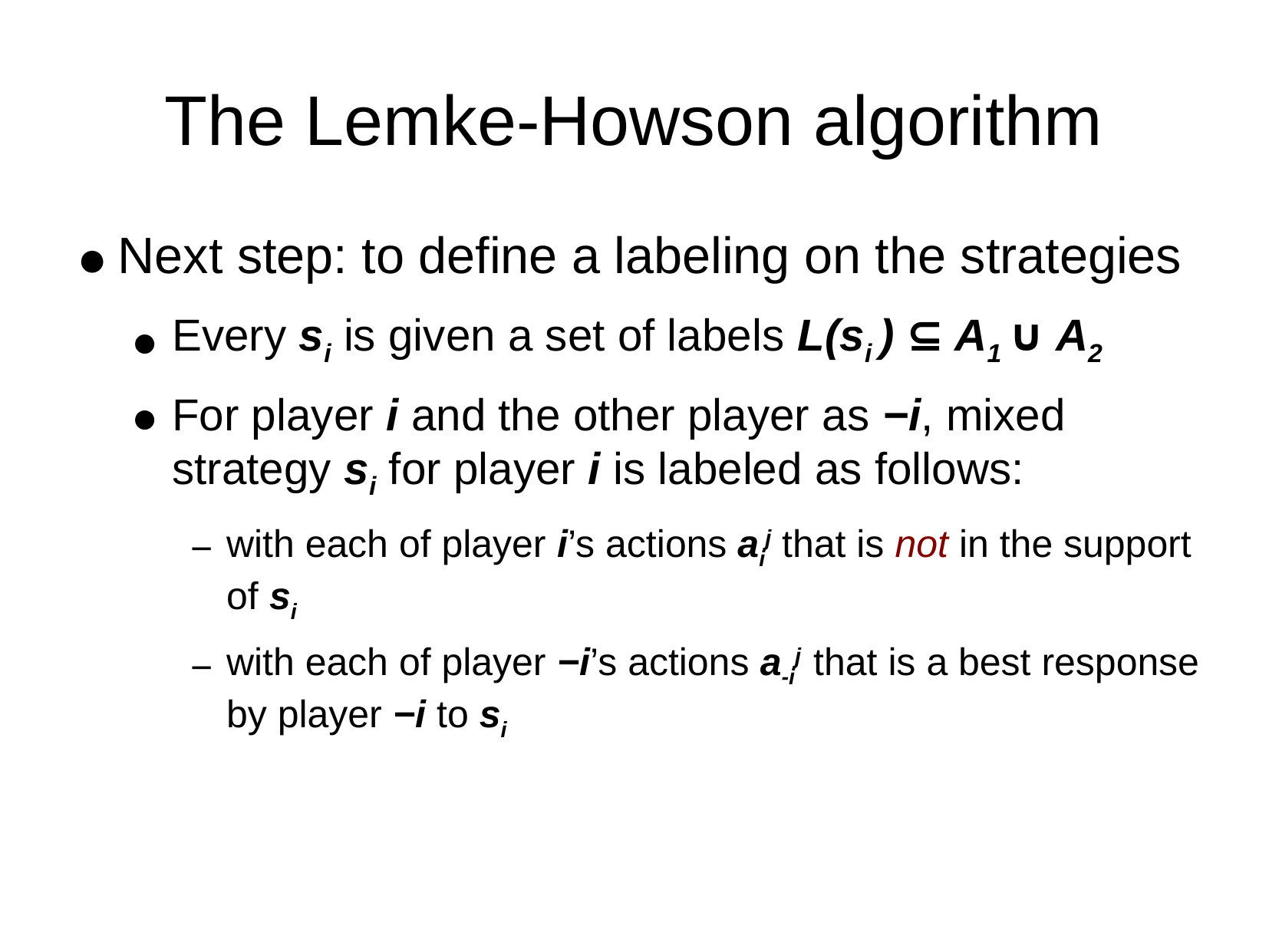

The Lemke-Howson algorithm
Next step: to define a labeling on the strategies
Every si is given a set of labels L(si ) ⊆ A1 ∪ A2
For player i and the other player as −i, mixed strategy si for player i is labeled as follows:
with each of player i’s actions aij that is not in the support of si
with each of player −i’s actions a-ij  that is a best response by player −i to si